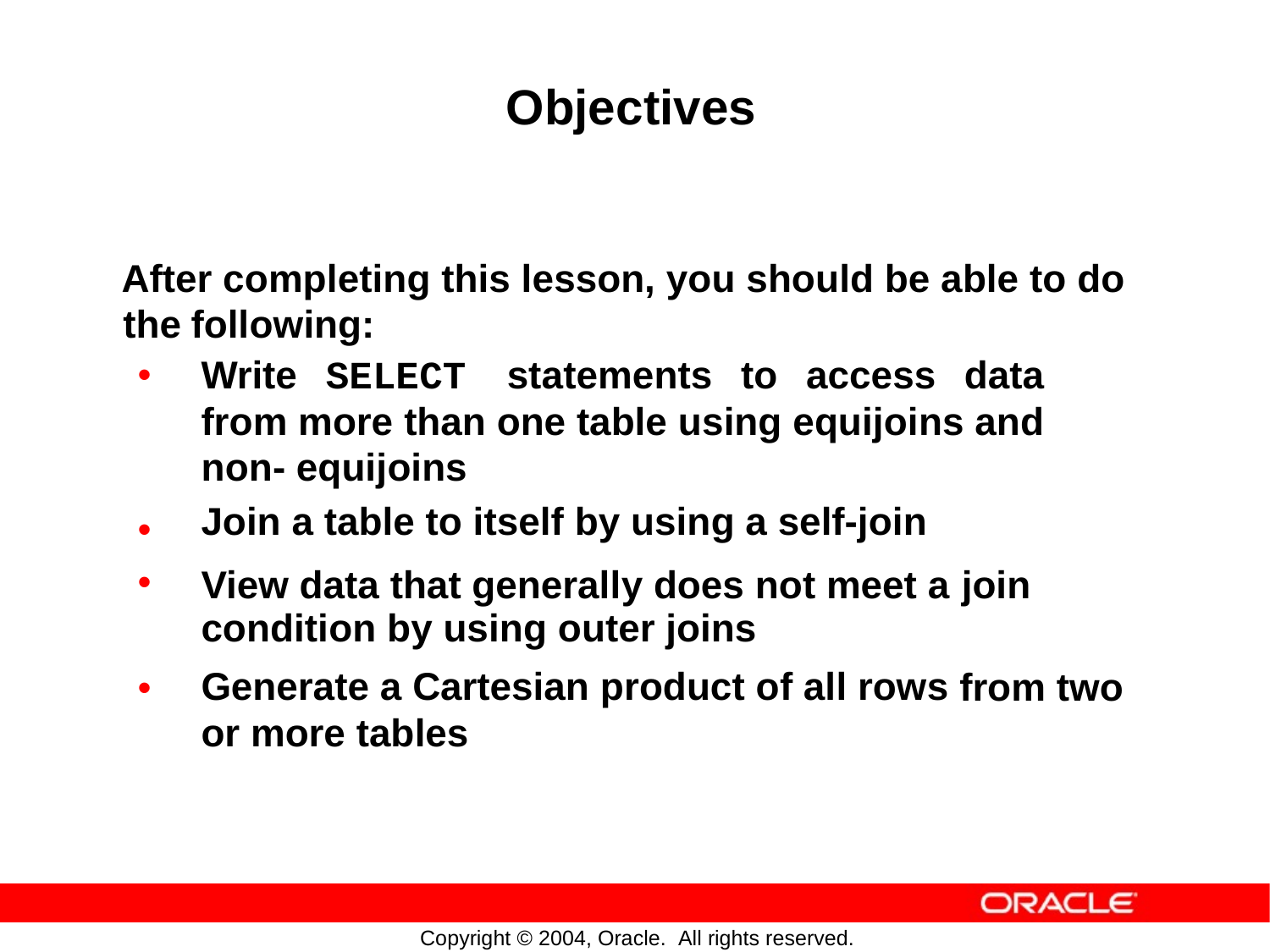

Objectives
After completing this lesson, you should be able to
do
the
•
following:
Write SELECT statements to access data from more than one table using equijoins and non- equijoins
Join a table to itself by using a self-join
•
•
View data that generally does not meet a
condition by using outer joins
Generate a Cartesian product of all rows or more tables
join
•
from
two

Copyright © 2004, Oracle.  All rights reserved.